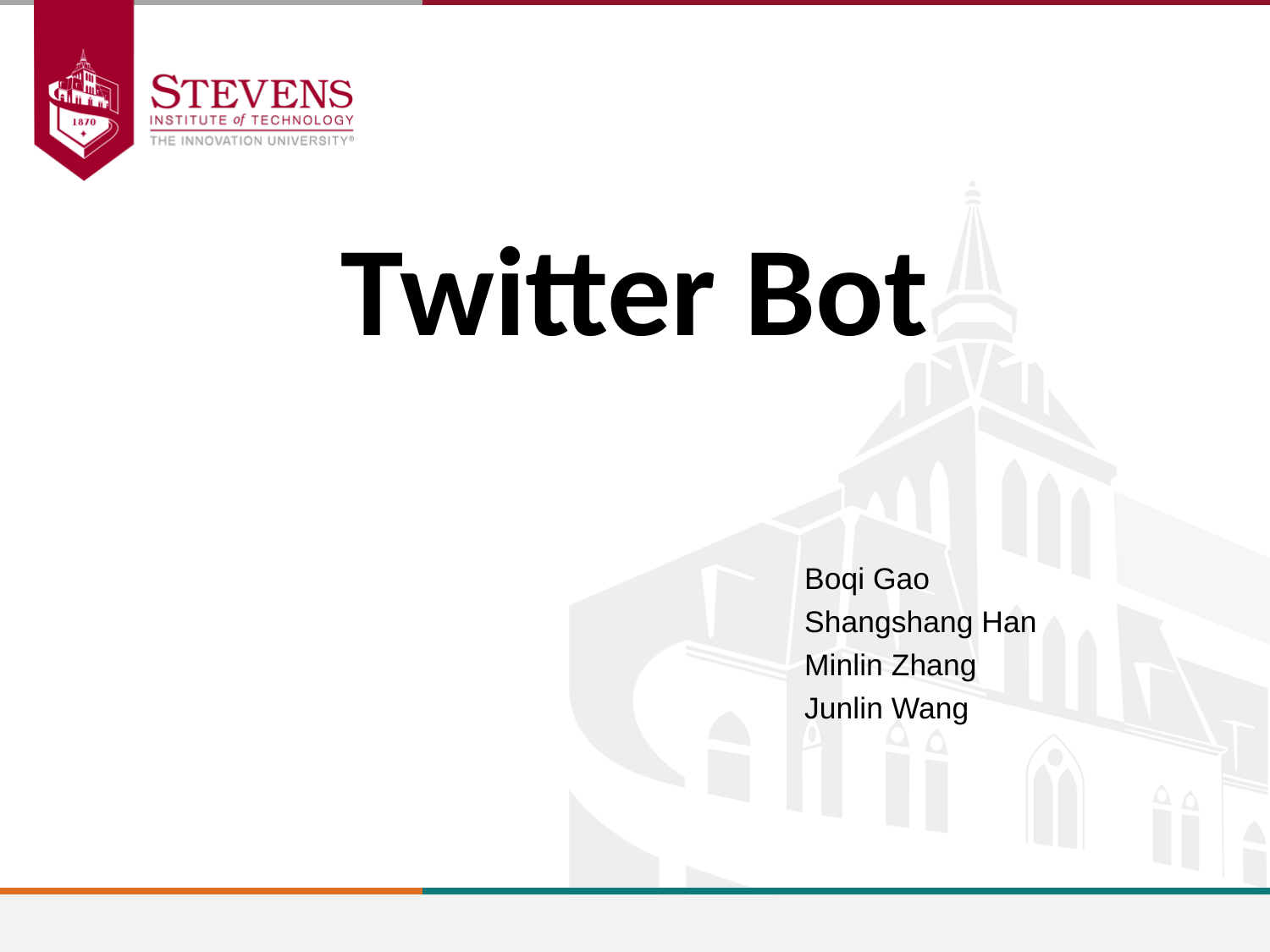

Twitter Bot
Boqi Gao
Shangshang Han
Minlin Zhang
Junlin Wang